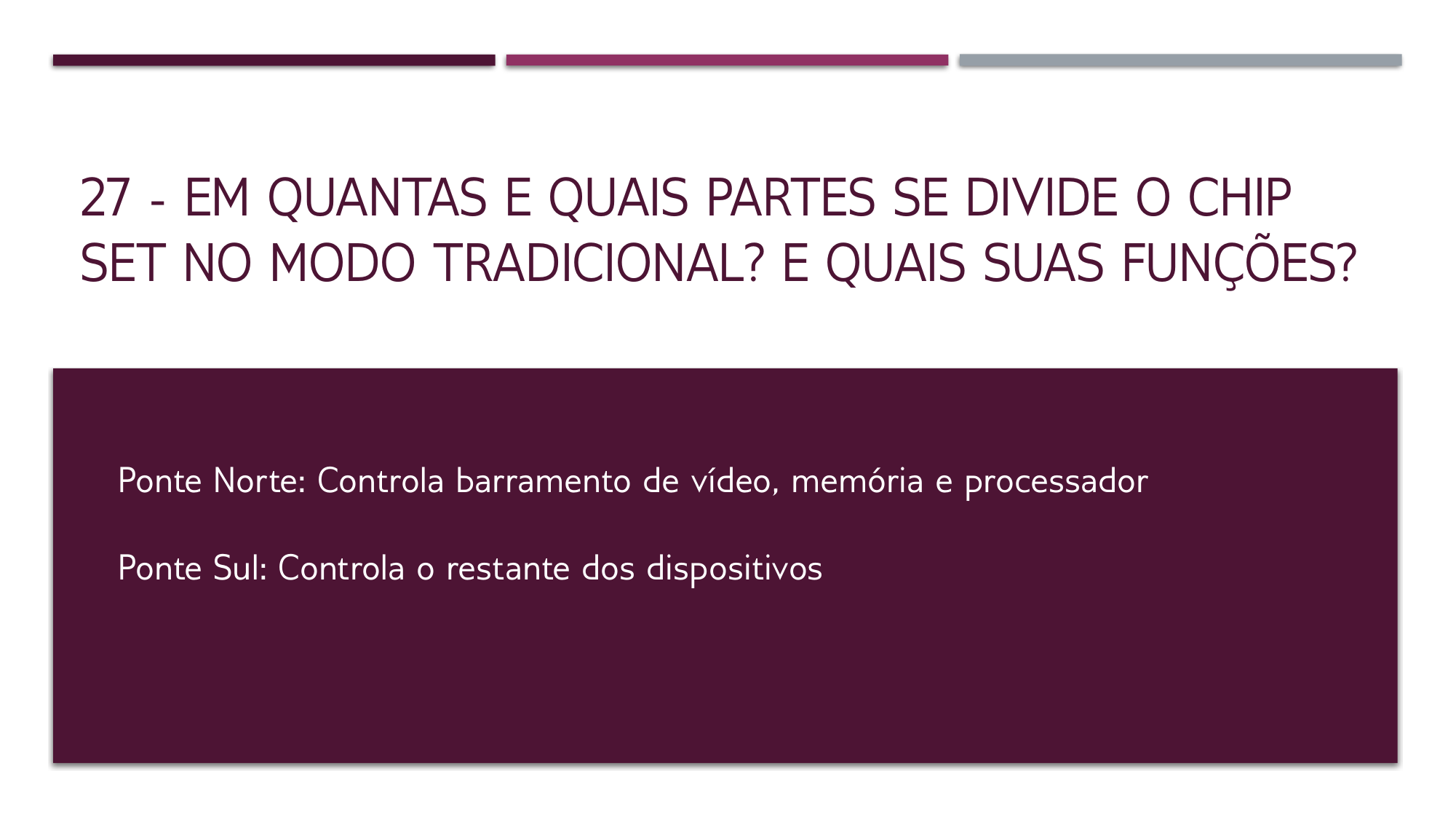

# 27 - Em quantas e quais partes se divide o chip set no modo tradicional? E quais suas funções?

Ponte Norte: Controla barramento de vídeo, memória e processador

Ponte Sul: Controla o restante dos dispositivos